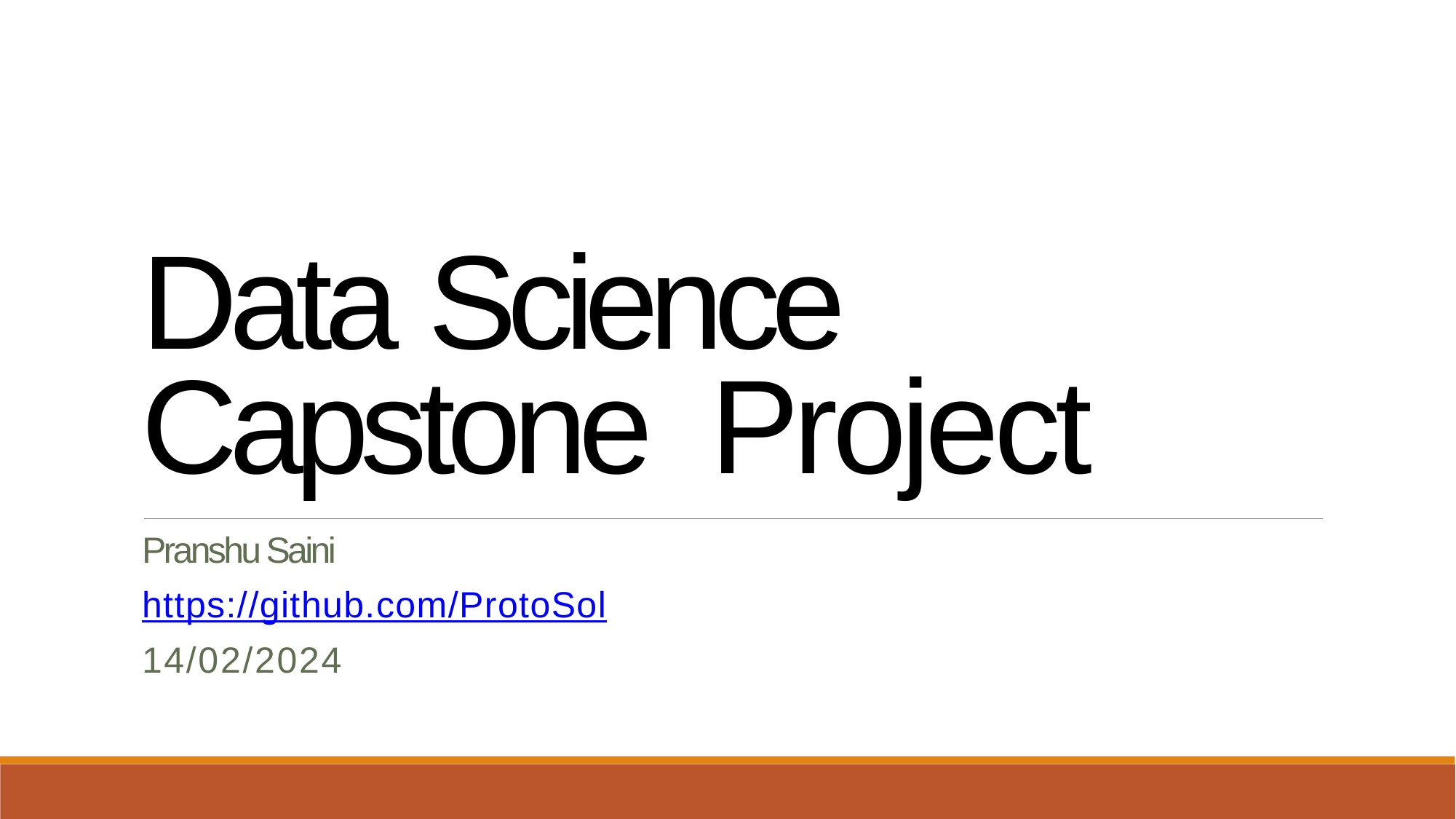

Data Science Capstone  Project
Pranshu Saini
https://github.com/ProtoSol
14/02/2024